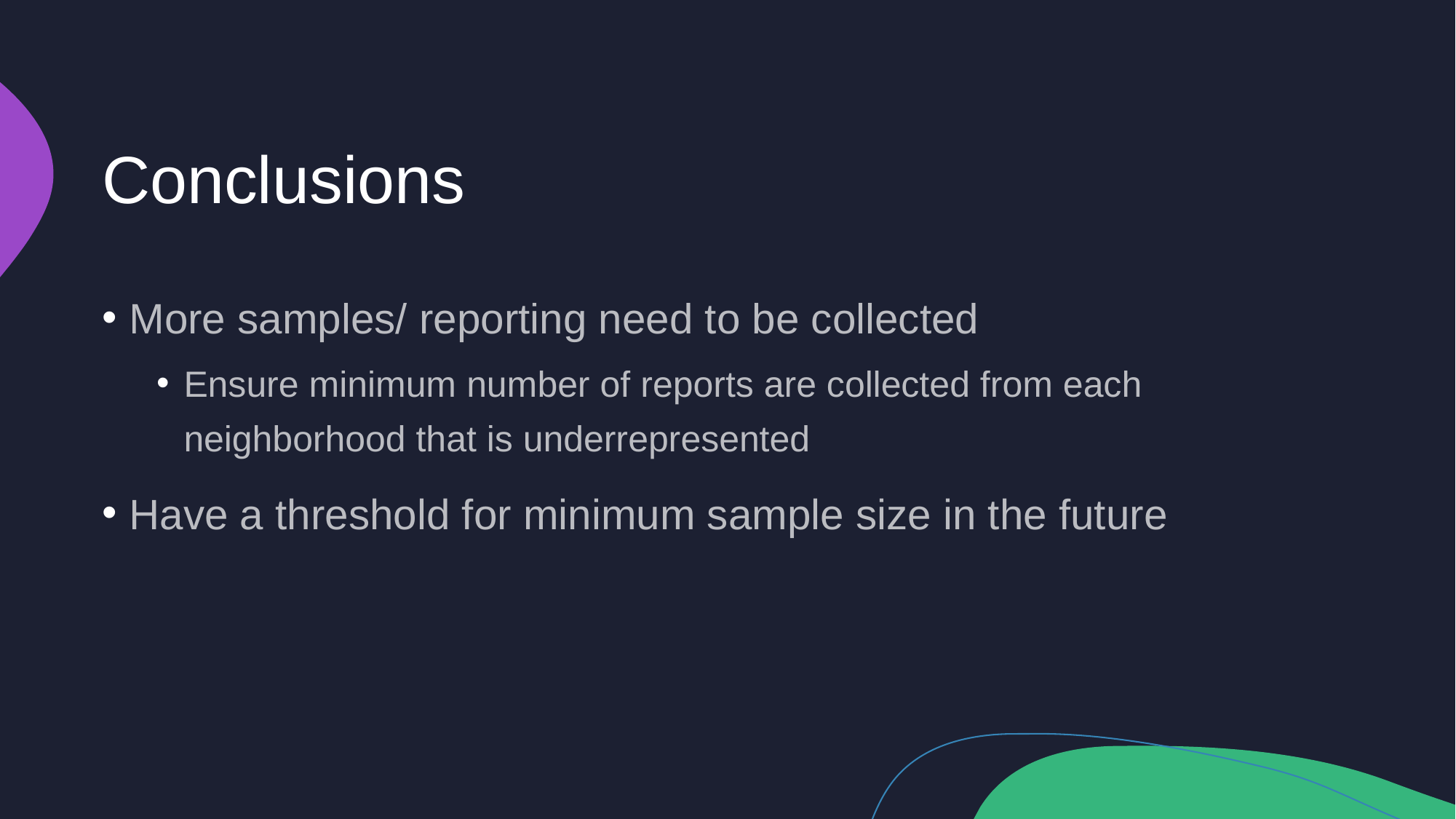

# Conclusions
More samples/ reporting need to be collected
Ensure minimum number of reports are collected from each neighborhood that is underrepresented
Have a threshold for minimum sample size in the future